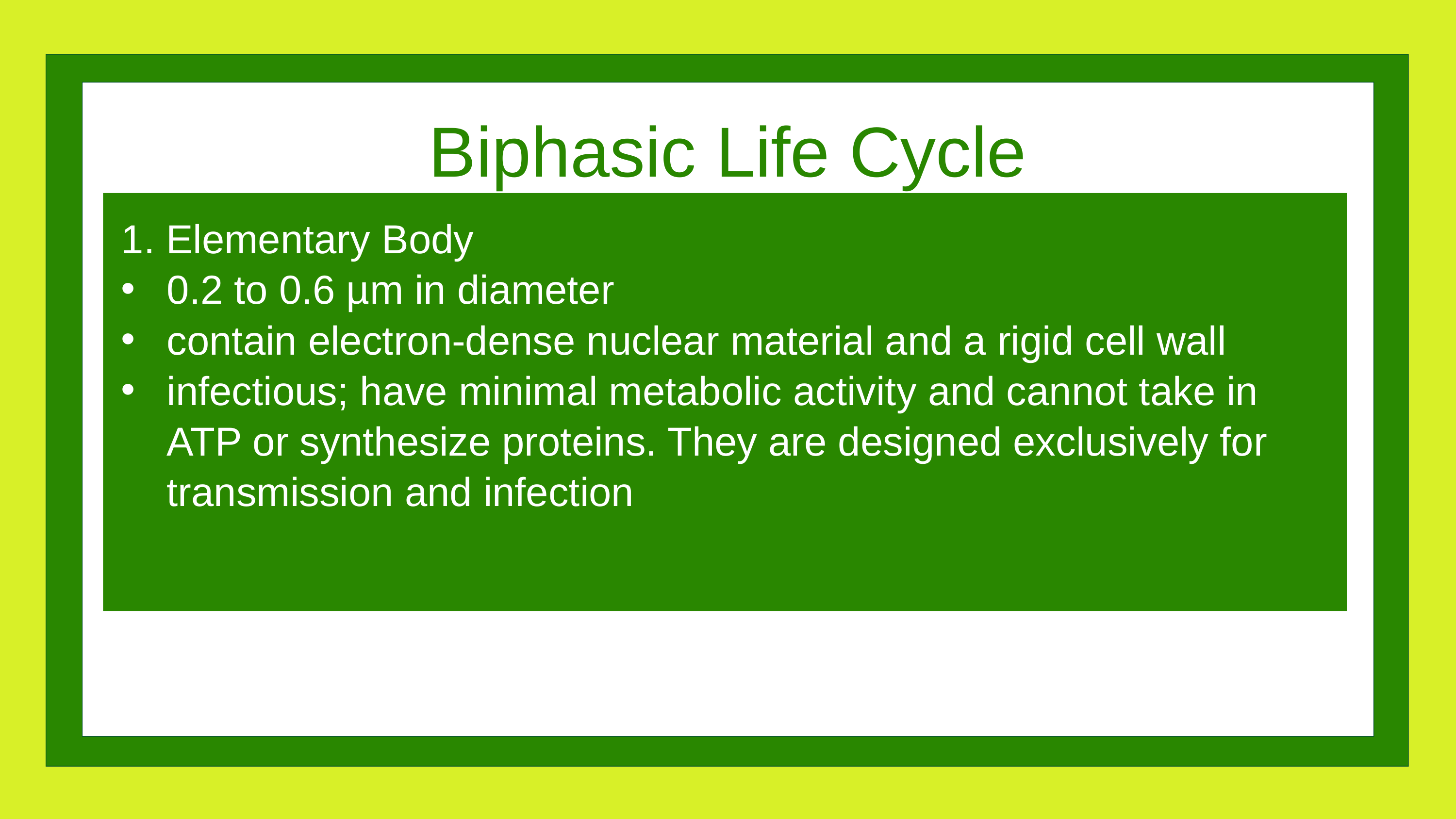

Biphasic Life Cycle

1. Elementary Body
0.2 to 0.6 µm in diameter
contain electron-dense nuclear material and a rigid cell wall
infectious; have minimal metabolic activity and cannot take in ATP or synthesize proteins. They are designed exclusively for transmission and infection